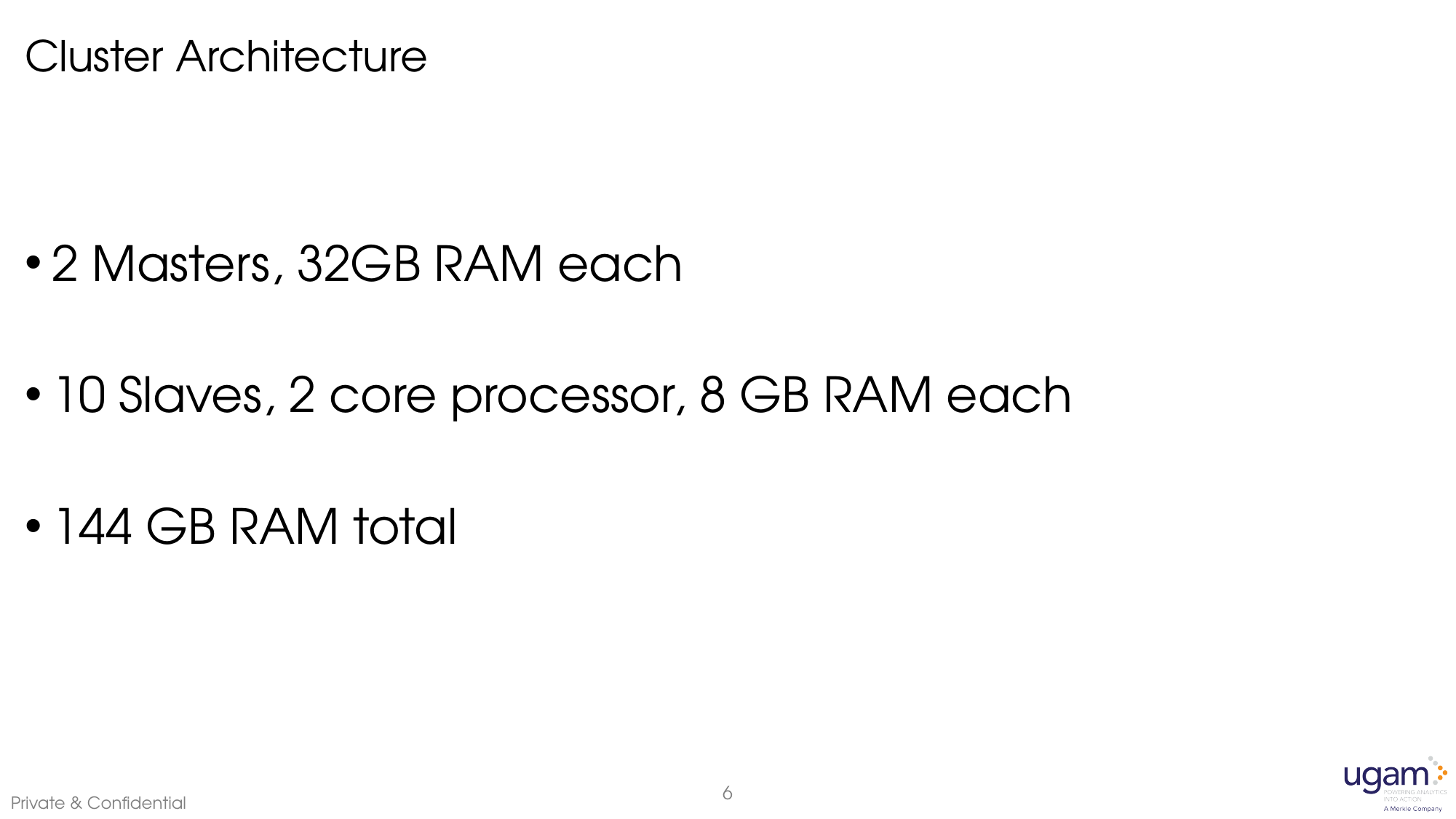

# Cluster Architecture
2 Masters, 32GB RAM each
10 Slaves, 2 core processor, 8 GB RAM each
144 GB RAM total